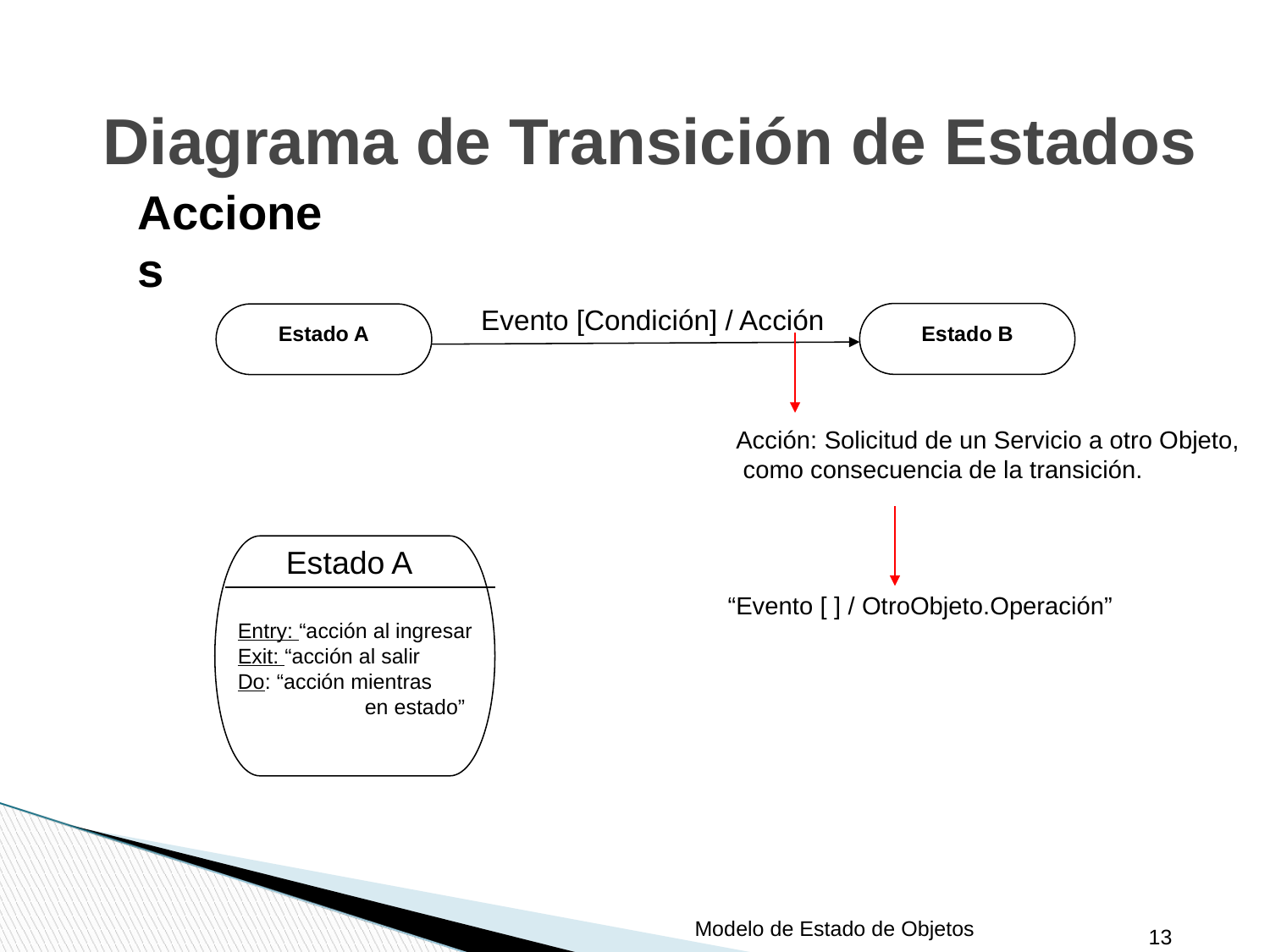

Diagrama de Transición de Estados
Acciones
Evento [Condición] / Acción
Estado B
Estado A
Acción: Solicitud de un Servicio a otro Objeto,
 como consecuencia de la transición.

Estado A
“Evento [ ] / OtroObjeto.Operación”
Entry: “acción al ingresar
Exit: “acción al salir
Do: “acción mientras
	en estado”
Modelo de Estado de Objetos
13